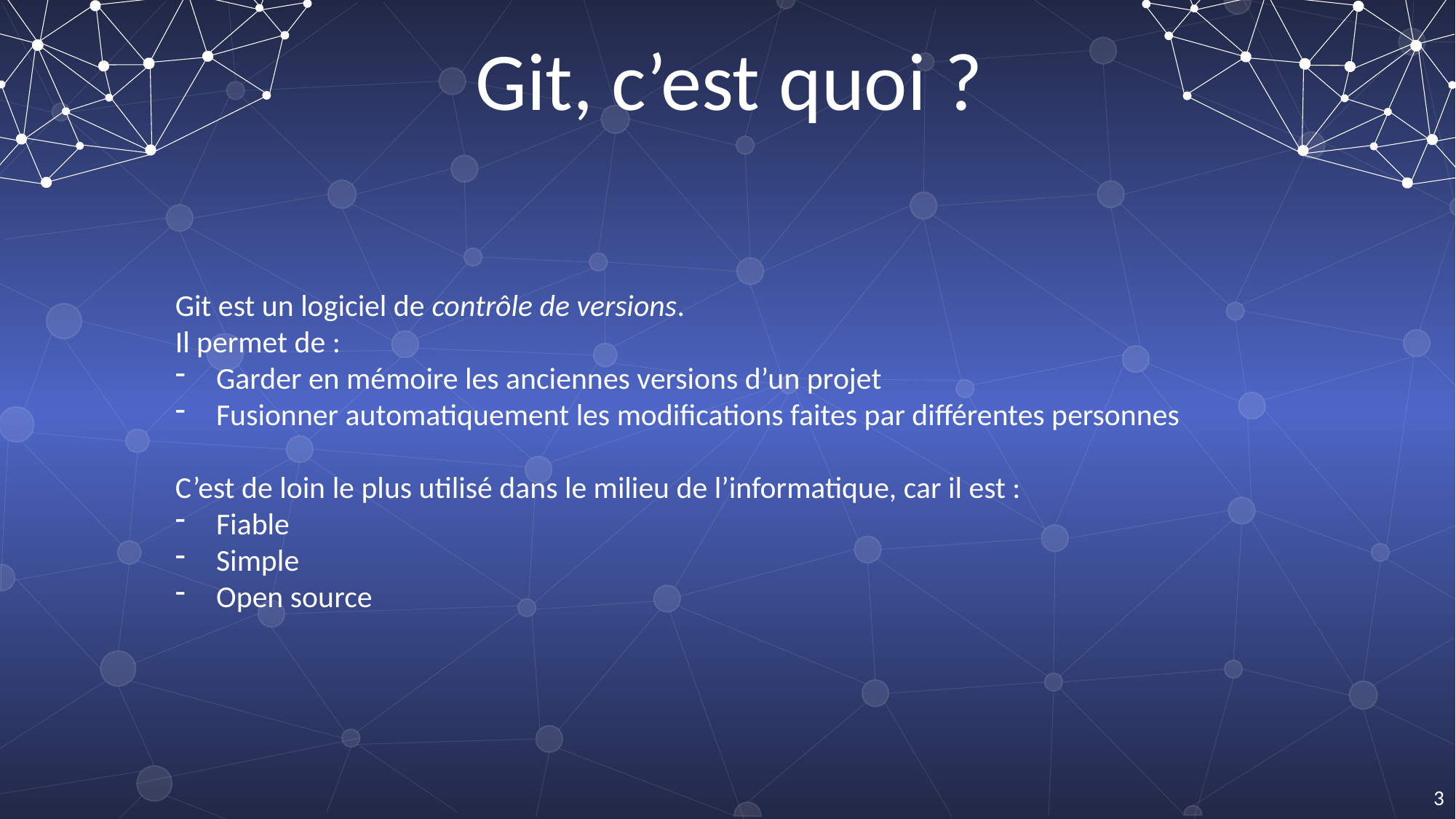

Git, c’est quoi ?
Git est un logiciel de contrôle de versions.
Il permet de :
Garder en mémoire les anciennes versions d’un projet
Fusionner automatiquement les modifications faites par différentes personnes

C’est de loin le plus utilisé dans le milieu de l’informatique, car il est :
Fiable
Simple
Open source
3